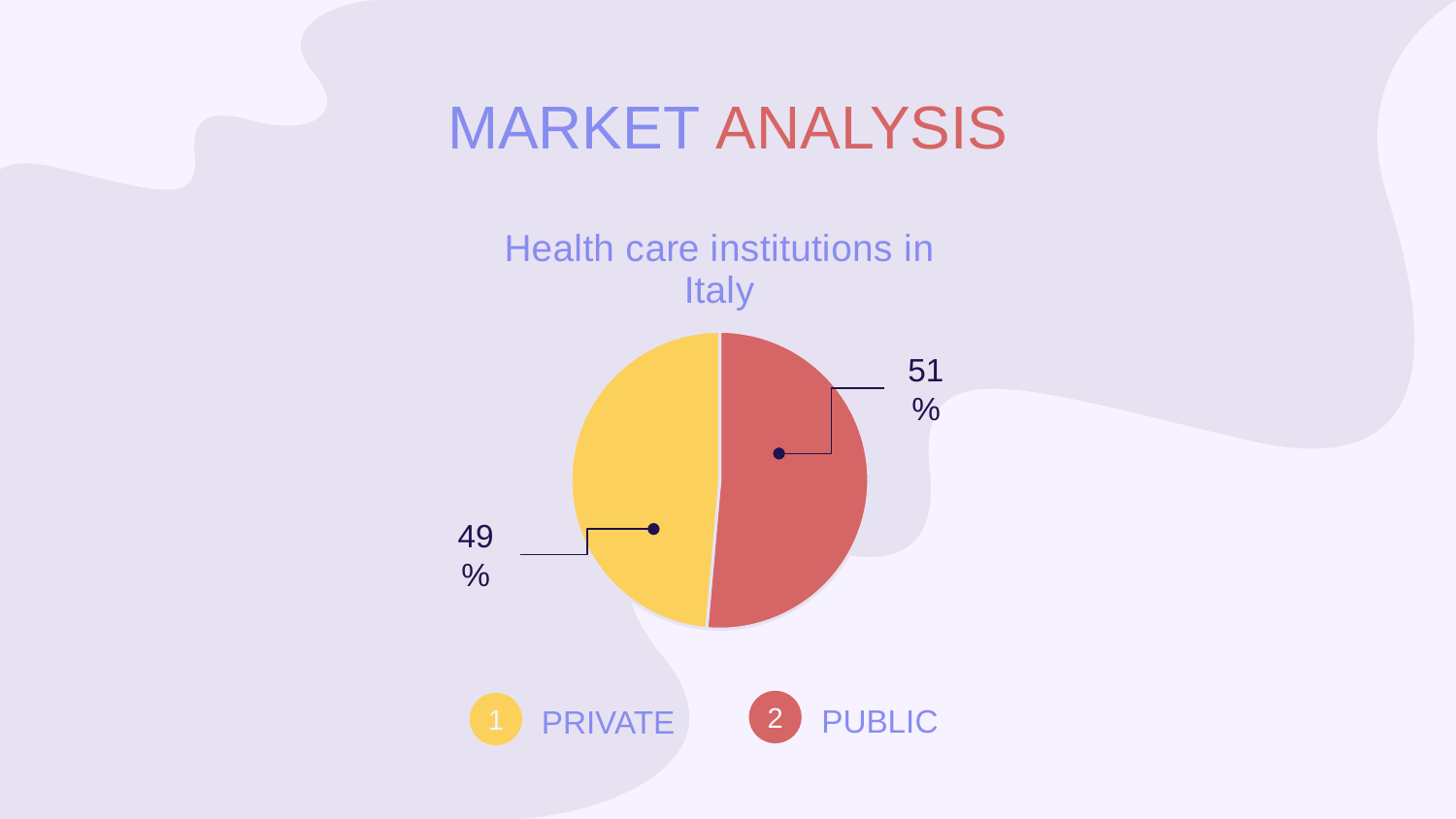

# MARKET ANALYSIS

### Chart: Health care institutions in Italy

| Category | Sales |
|---|---|
| Public | 51.4 |
| Private | 48.6 |
51%
49%
2
PUBLIC
PRIVATE
1